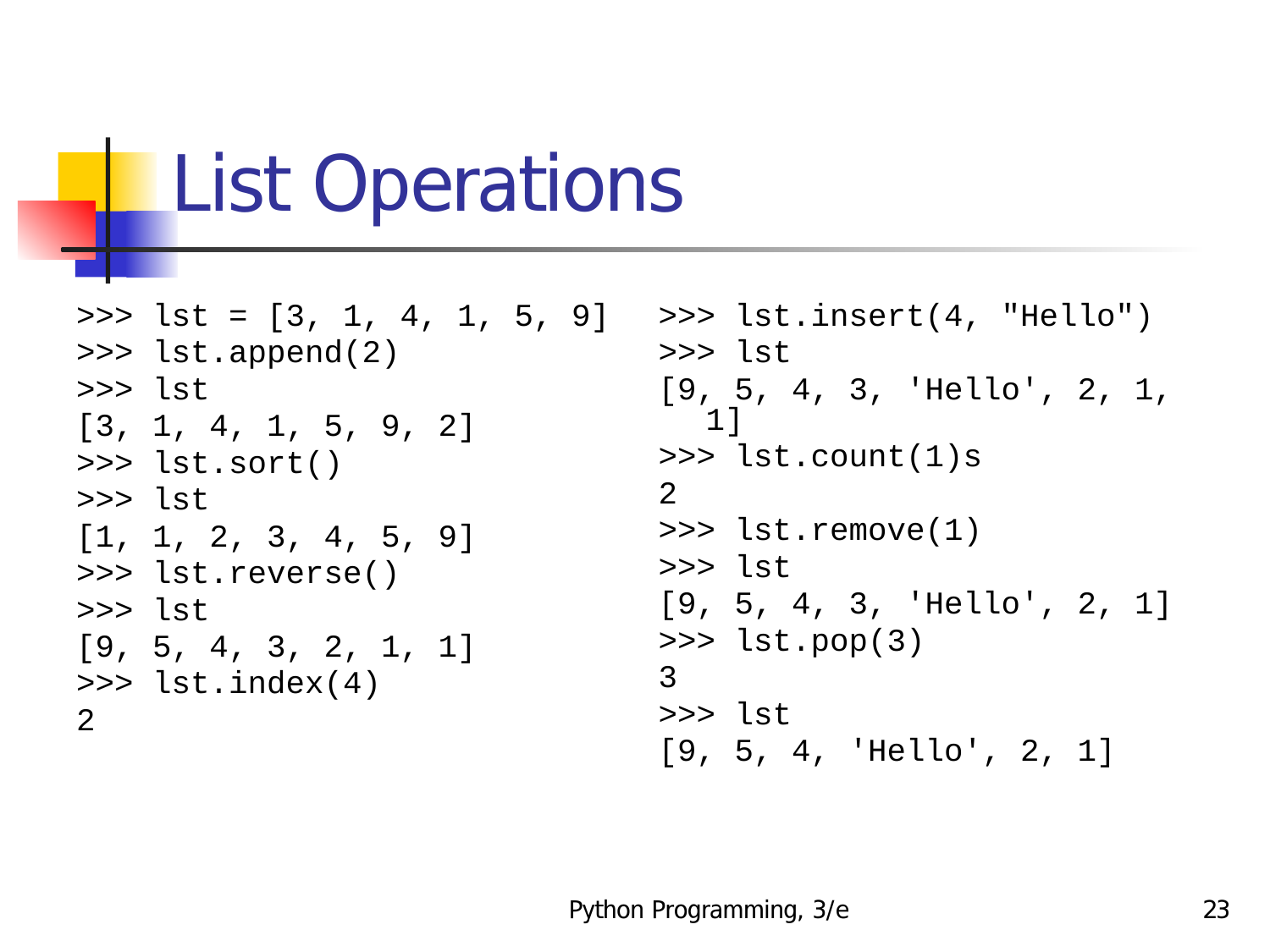

# List Operations
>>> lst = [3, 1, 4, 1, 5, 9]
>>> lst.append(2)
>>> lst
[3, 1, 4, 1, 5, 9, 2]
>>> lst.sort()
>>> lst
[1, 1, 2, 3, 4, 5, 9]
>>> lst.reverse()
>>> lst
[9, 5, 4, 3, 2, 1, 1]
>>> lst.index(4)
2
>>> lst.insert(4, "Hello")
>>> lst
[9, 5, 4, 3, 'Hello', 2, 1, 1]
>>> lst.count(1)s
2
>>> lst.remove(1)
>>> lst
[9, 5, 4, 3, 'Hello', 2, 1]
>>> lst.pop(3)
3
>>> lst
[9, 5, 4, 'Hello', 2, 1]
Python Programming, 3/e
23